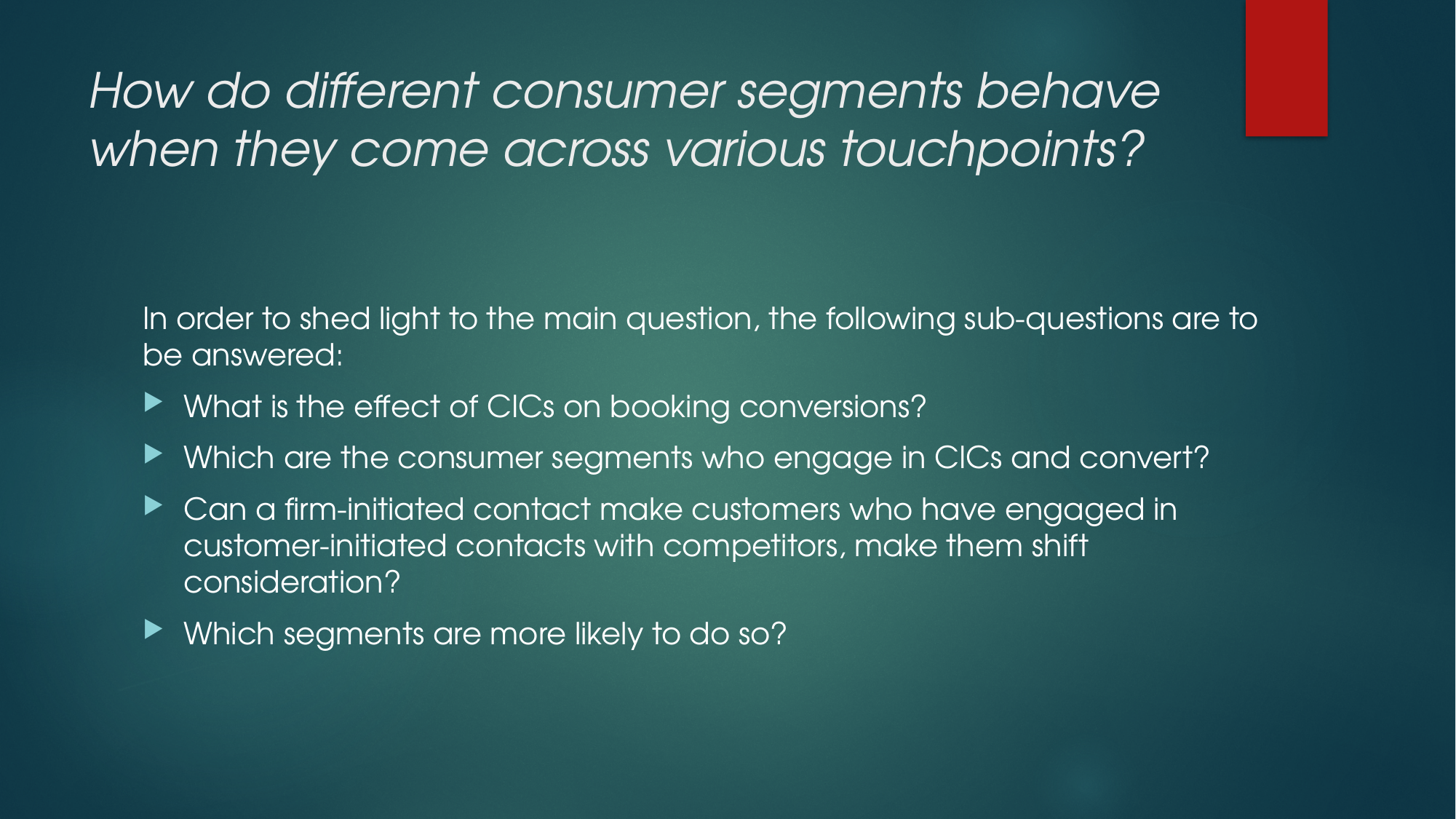

# How do different consumer segments behave when they come across various touchpoints?
In order to shed light to the main question, the following sub-questions are to be answered:
What is the effect of CICs on booking conversions?
Which are the consumer segments who engage in CICs and convert?
Can a firm-initiated contact make customers who have engaged in customer-initiated contacts with competitors, make them shift consideration?
Which segments are more likely to do so?